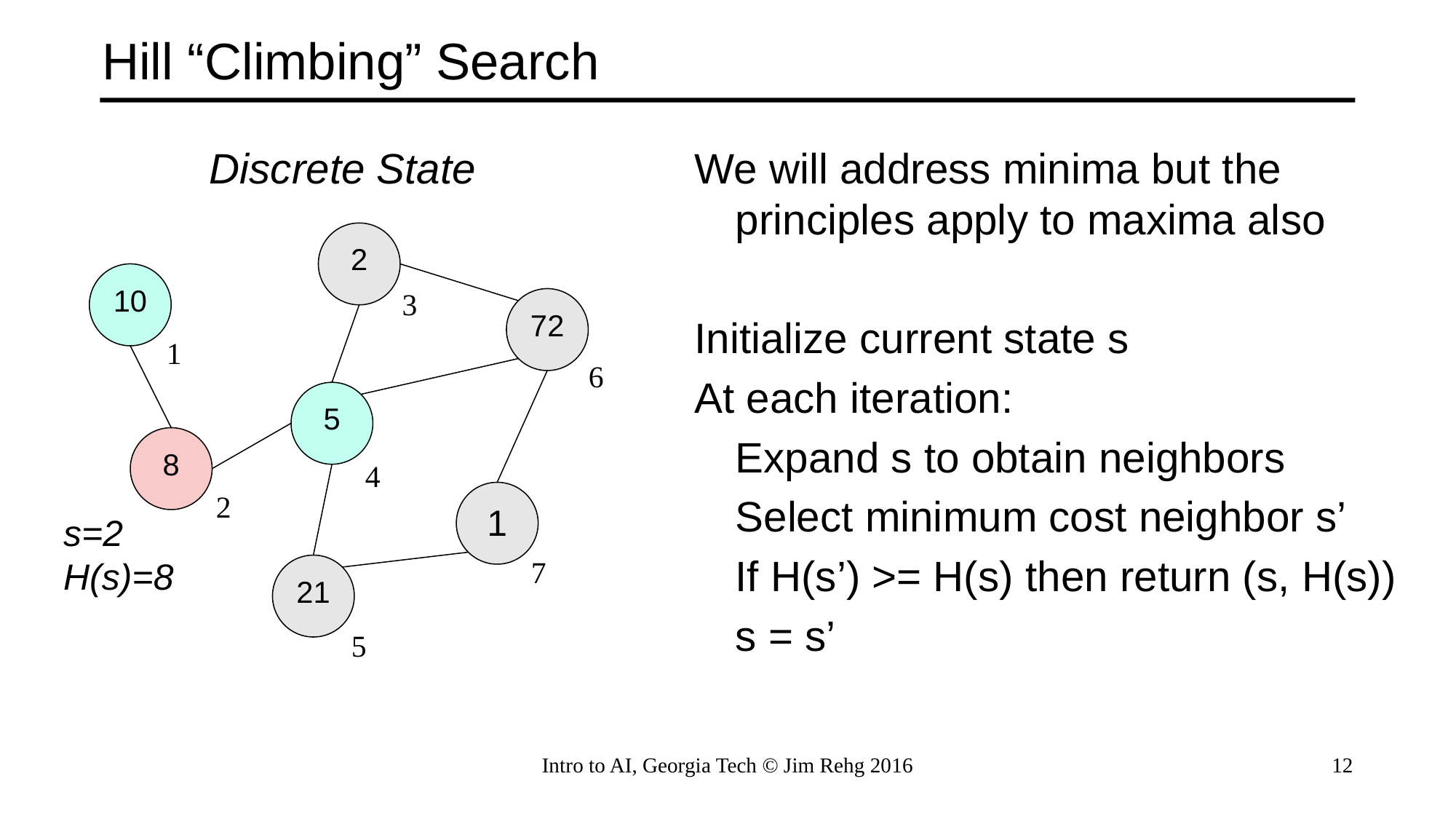

# Hill “Climbing” Search
Discrete State
We will address minima but the principles apply to maxima also

Initialize current state s
At each iteration:
	Expand s to obtain neighbors
	Select minimum cost neighbor s’
	If H(s’) >= H(s) then return (s, H(s))
	s = s’
2
10
3
72
1
6
5
8
4
1
2
s=2
H(s)=8
7
21
5
Intro to AI, Georgia Tech © Jim Rehg 2016
12